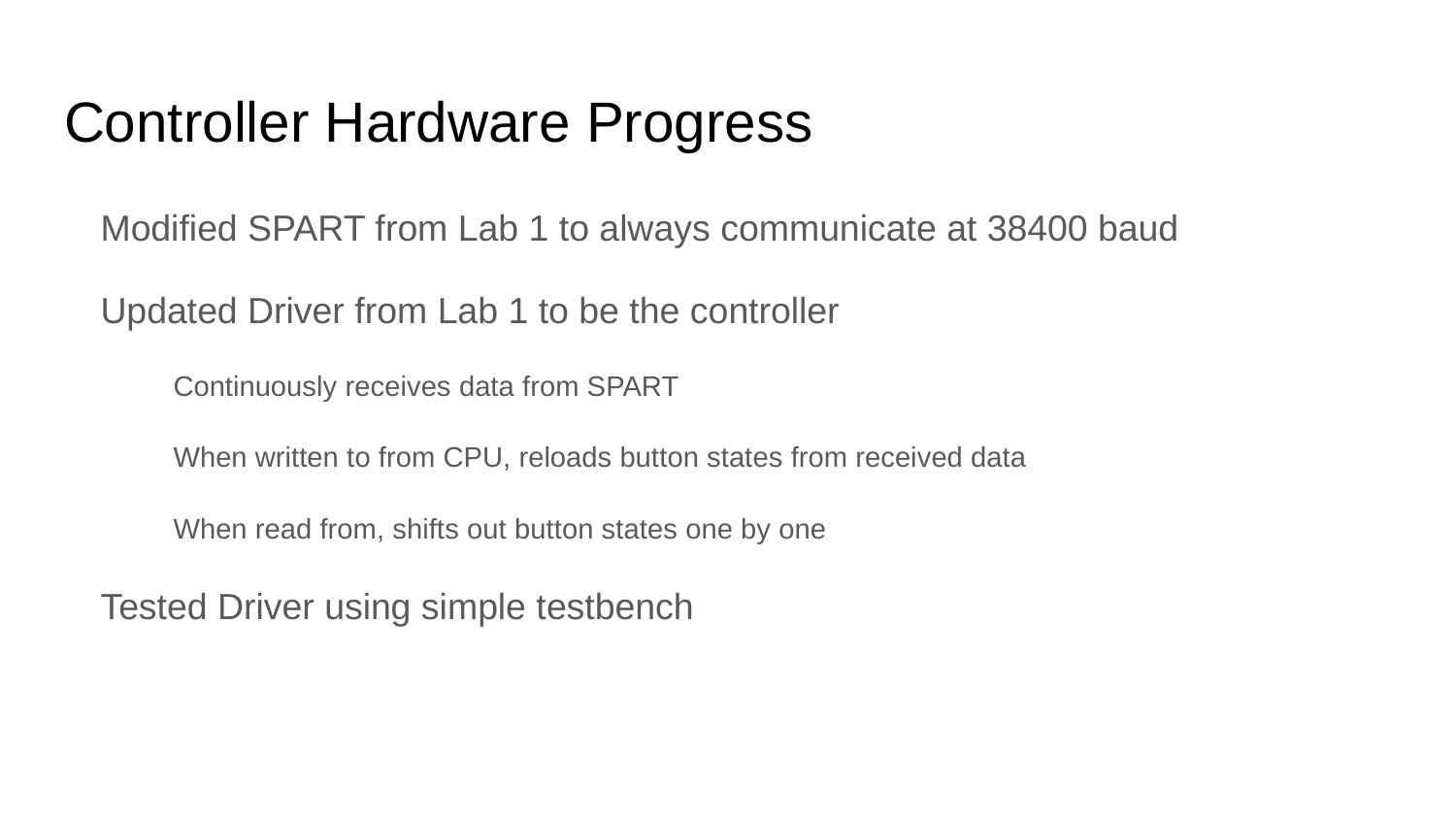

# Controller Hardware Progress
Modified SPART from Lab 1 to always communicate at 38400 baud
Updated Driver from Lab 1 to be the controller
Continuously receives data from SPART
When written to from CPU, reloads button states from received data
When read from, shifts out button states one by one
Tested Driver using simple testbench